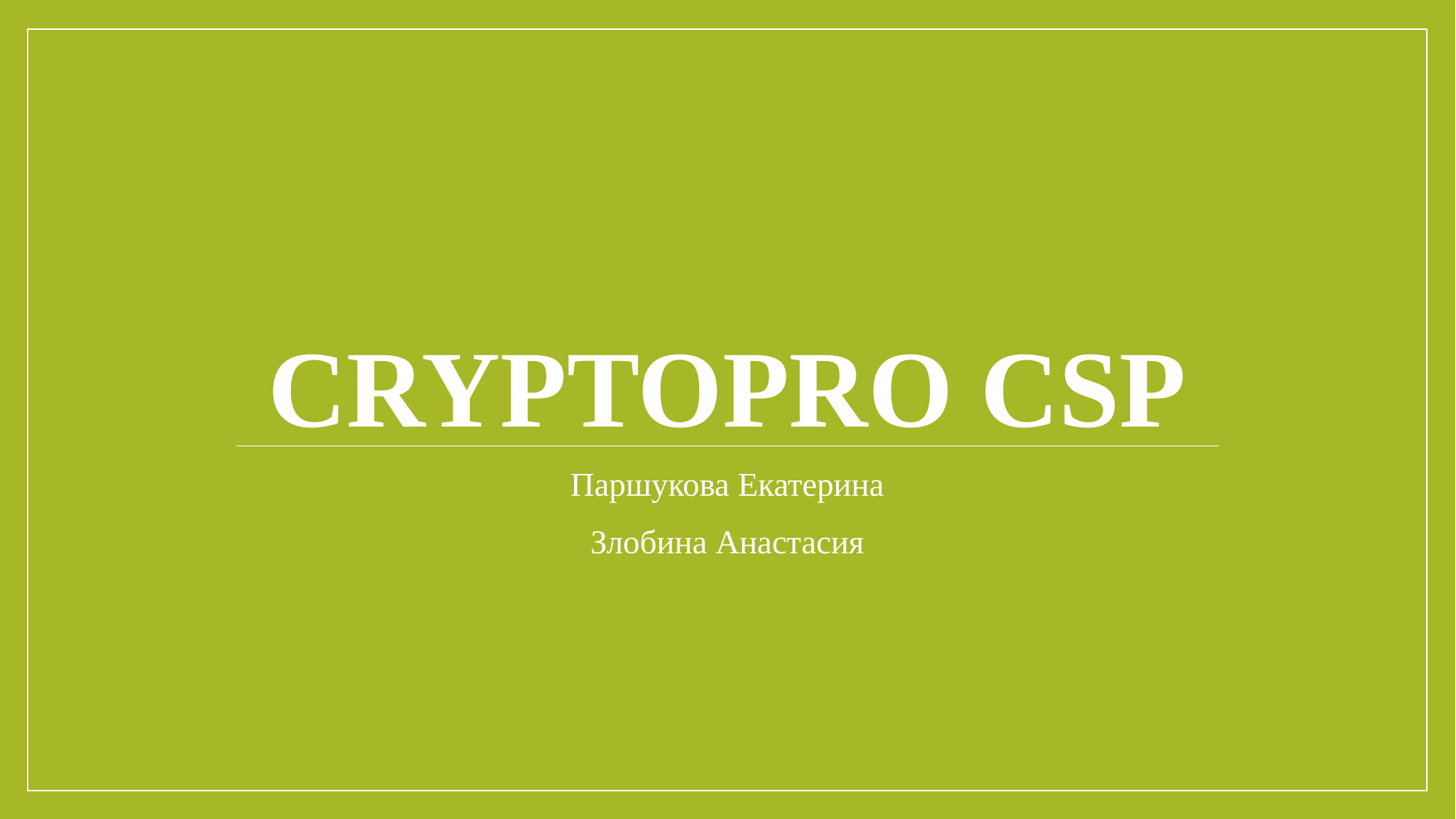

# CryptoPro CSP
Паршукова Екатерина
Злобина Анастасия